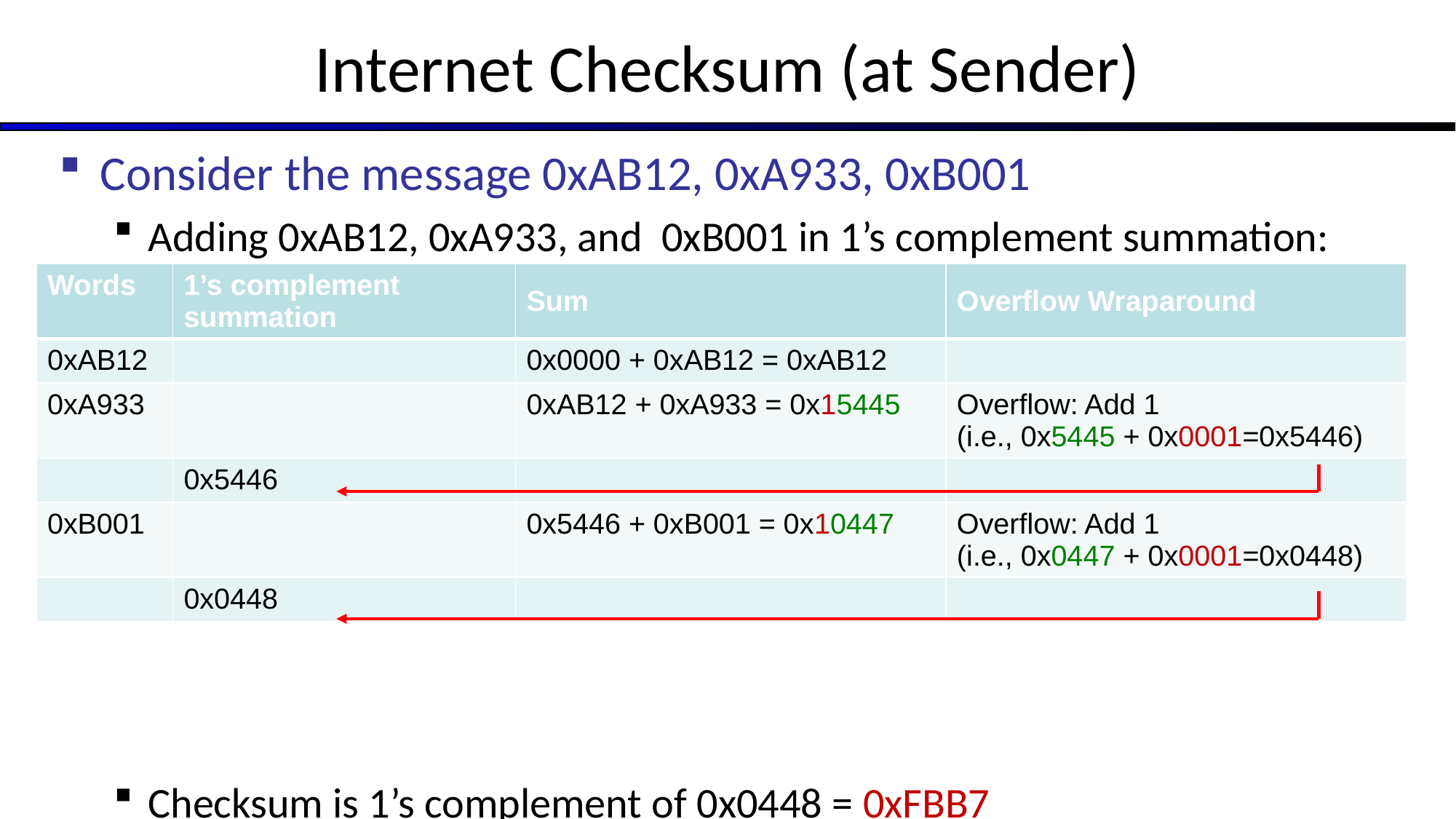

# Internet Checksum (at Sender)
Consider the message 0xAB12, 0xA933, 0xB001
Adding 0xAB12, 0xA933, and  0xB001 in 1’s complement summation:

Checksum is 1’s complement of 0x0448 = 0xFBB7
Sender sends 0xAB12, 0xA933, 0xB001, 0xFBB7

| Words | 1’s complement summation | Sum | Overflow Wraparound |
| --- | --- | --- | --- |
| 0xAB12 |  | 0x0000 + 0xAB12 = 0xAB12 |  |
| 0xA933 |  | 0xAB12 + 0xA933 = 0x15445 | Overflow: Add 1 (i.e., 0x5445 + 0x0001=0x5446) |
|  | 0x5446 |  |  |
| 0xB001 |  | 0x5446 + 0xB001 = 0x10447 | Overflow: Add 1 (i.e., 0x0447 + 0x0001=0x0448) |
|  | 0x0448 |  |  |